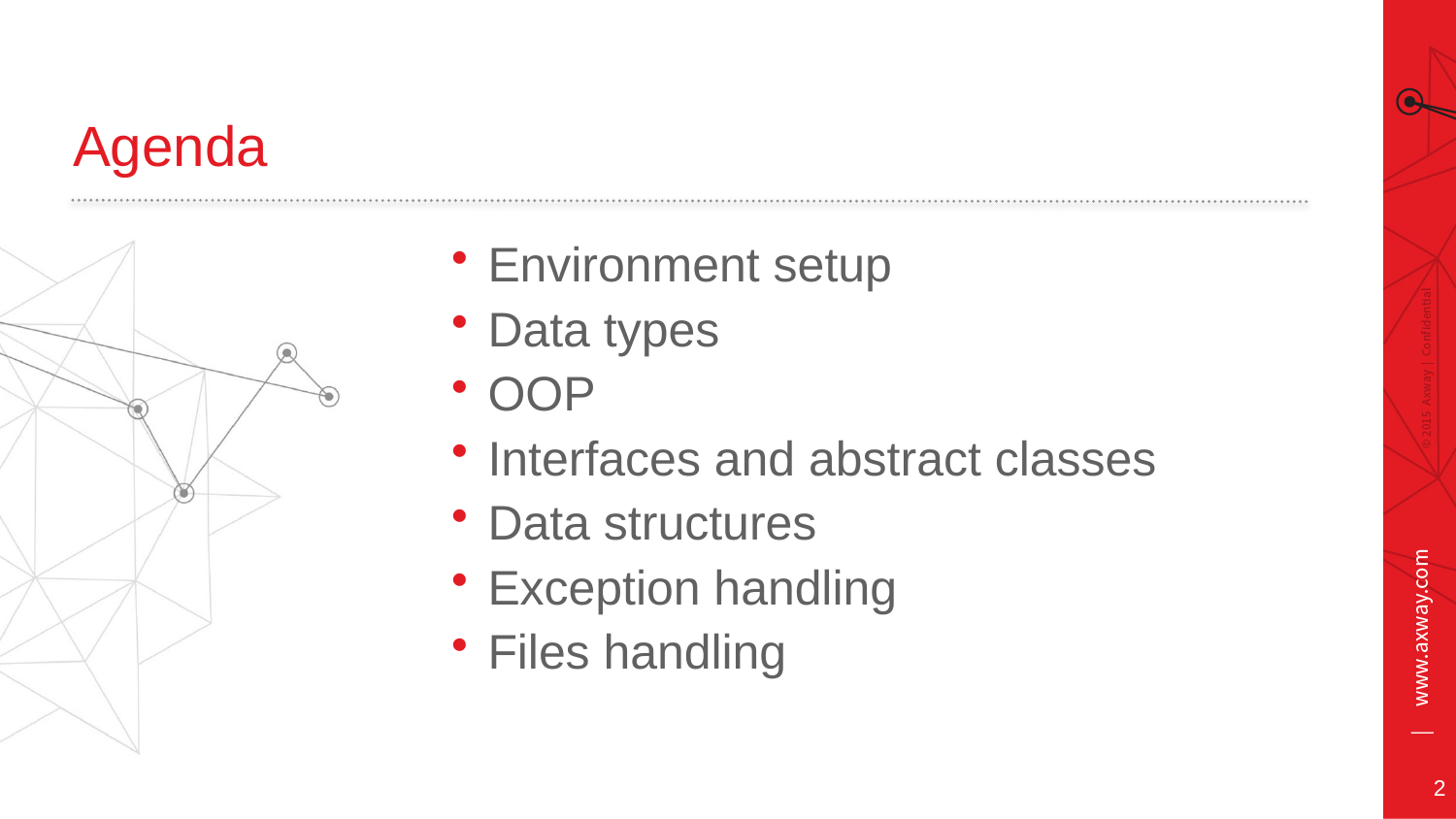

# Agenda
Environment setup
Data types
OOP
Interfaces and abstract classes
Data structures
Exception handling
Files handling
Hit reset layout so all text goes to default color.
2